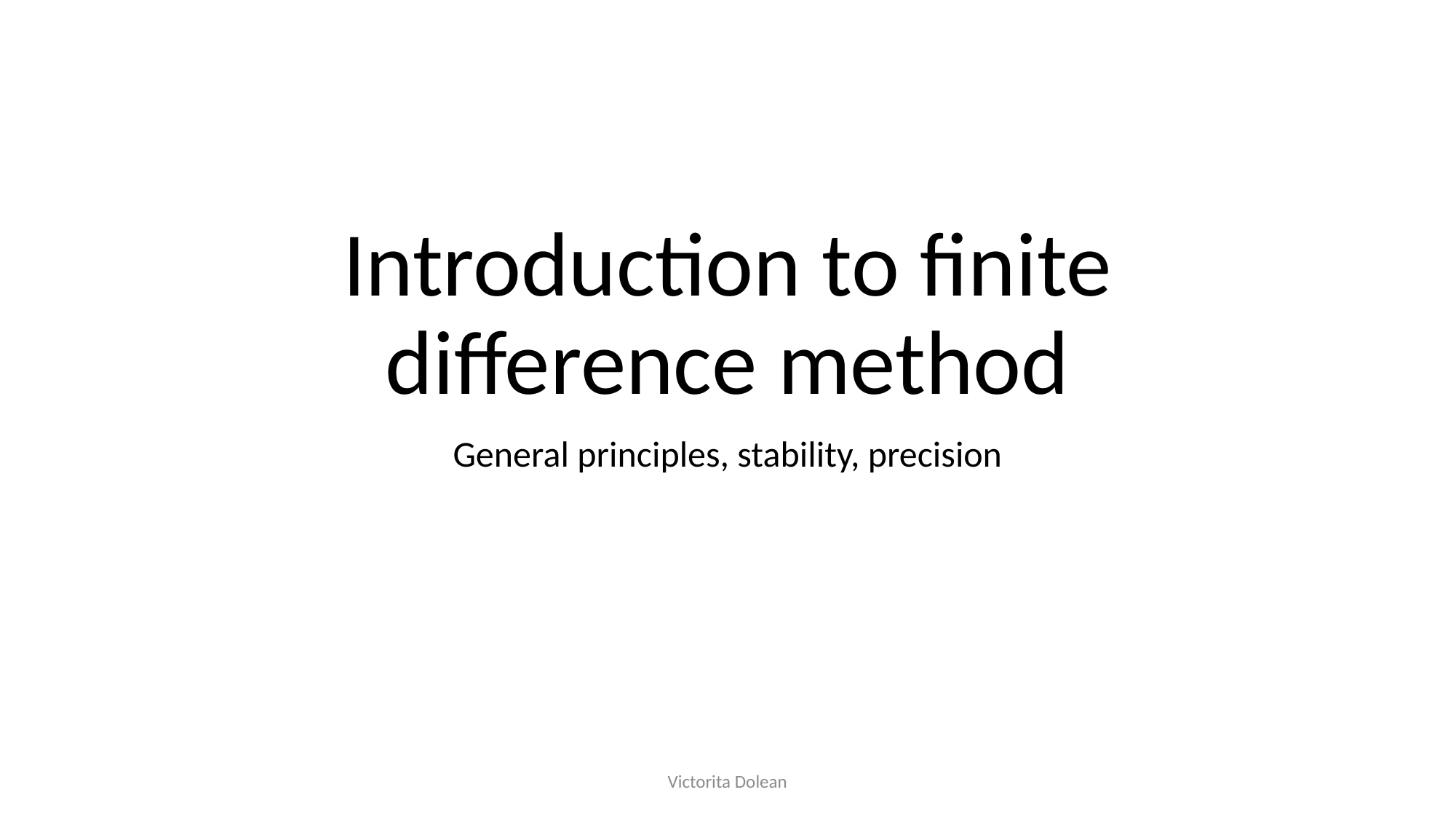

# Introduction to finite difference method
General principles, stability, precision
Victorita Dolean